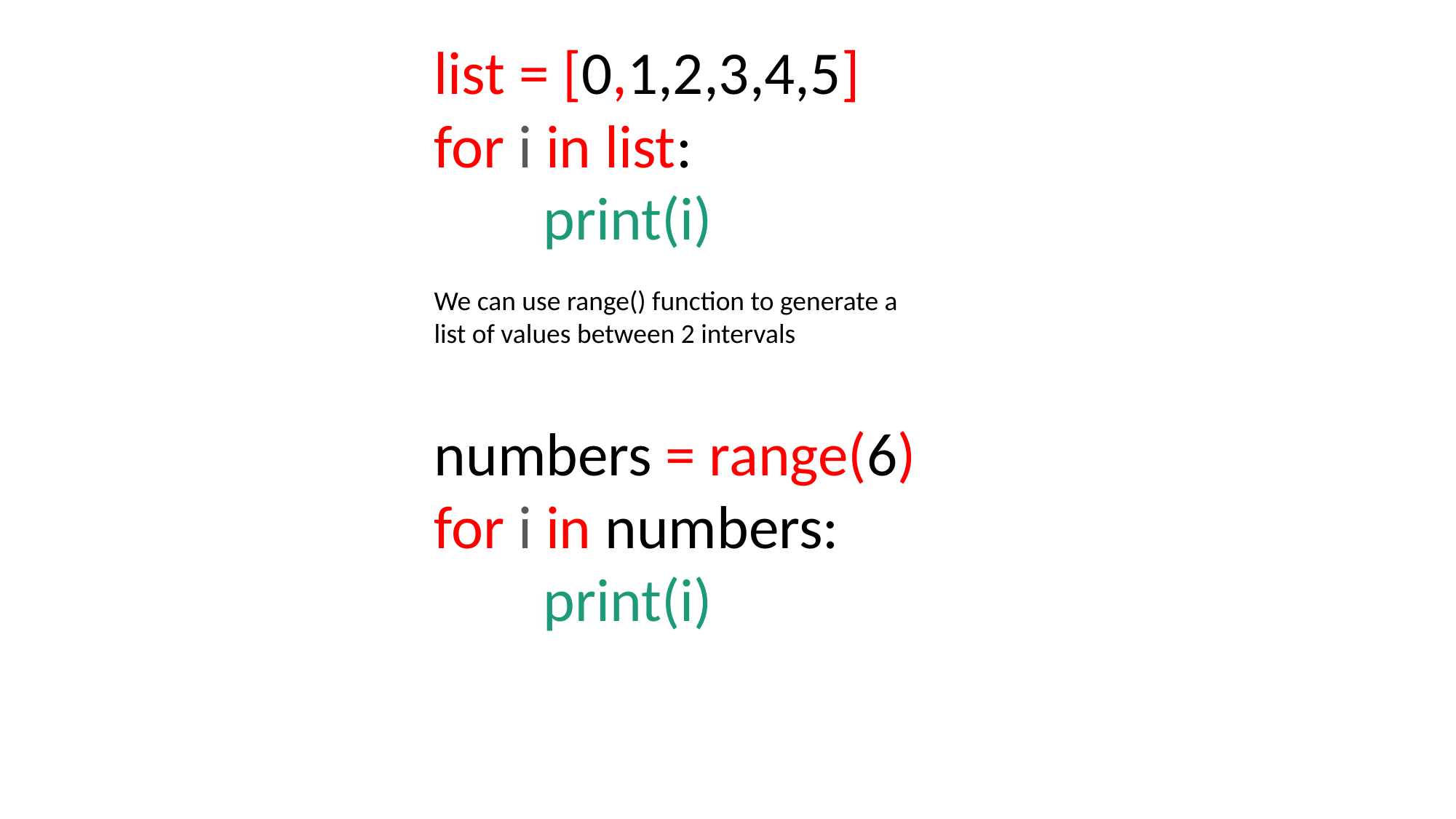

list = [0,1,2,3,4,5]
for i in list:
	print(i)
We can use range() function to generate a list of values between 2 intervals
numbers = range(6)
for i in numbers:
	print(i)